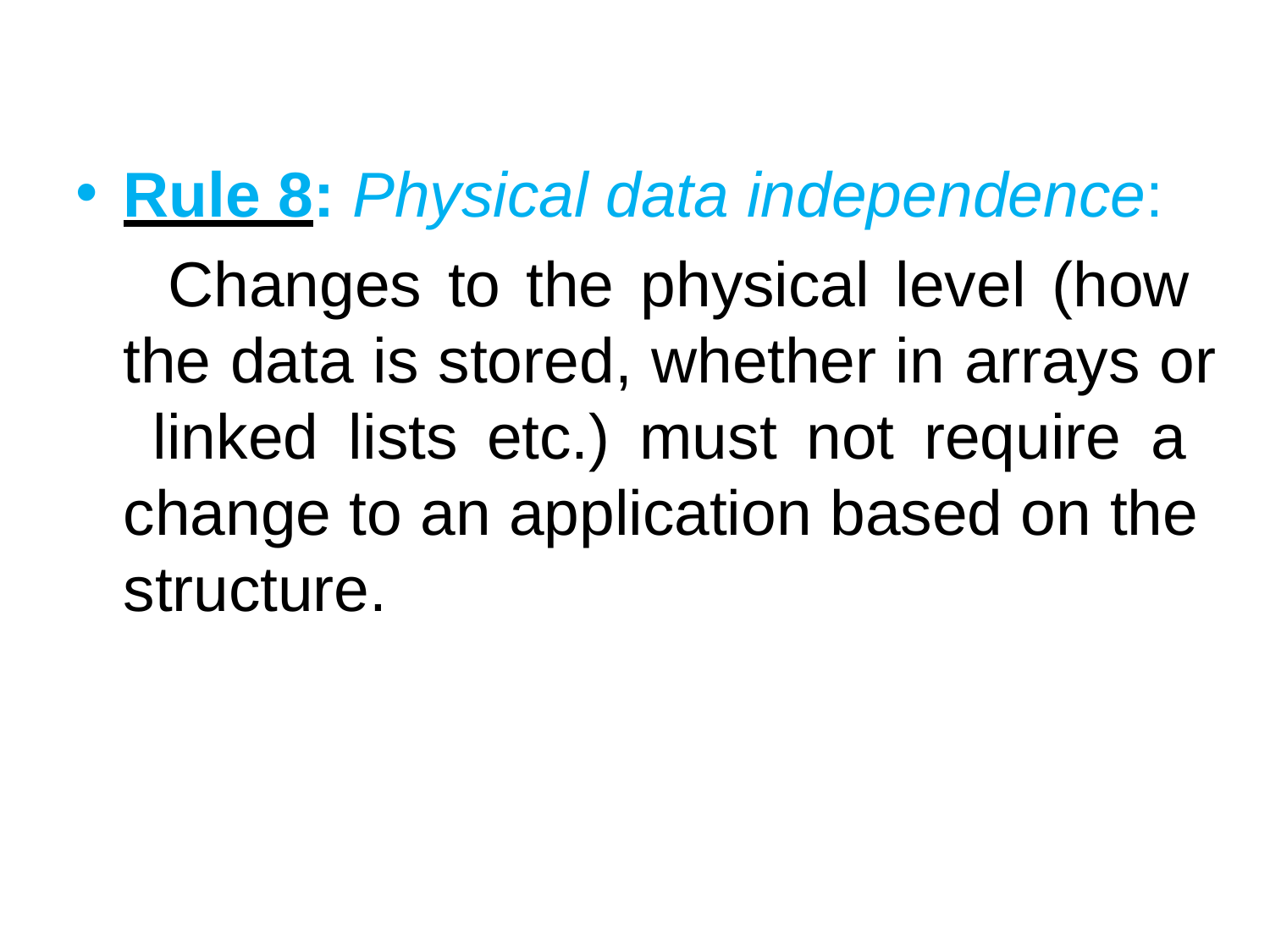

Rule 8: Physical data independence:
Changes to the physical level (how  the data is stored, whether in arrays or  linked lists etc.) must not require a  change to an application based on the  structure.